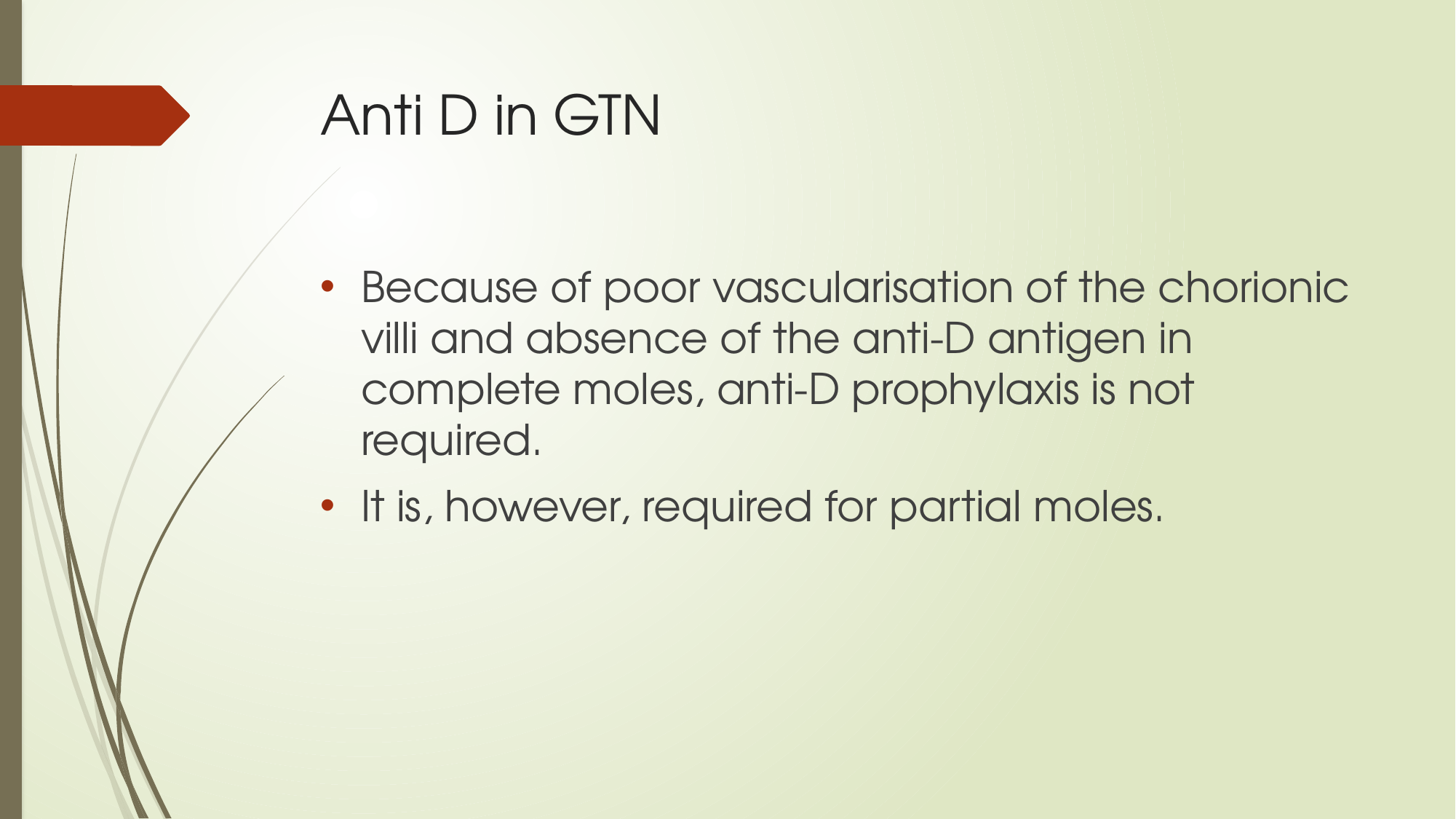

# Anti D in GTN
Because of poor vascularisation of the chorionic villi and absence of the anti-D antigen in complete moles, anti-D prophylaxis is not required.
It is, however, required for partial moles.